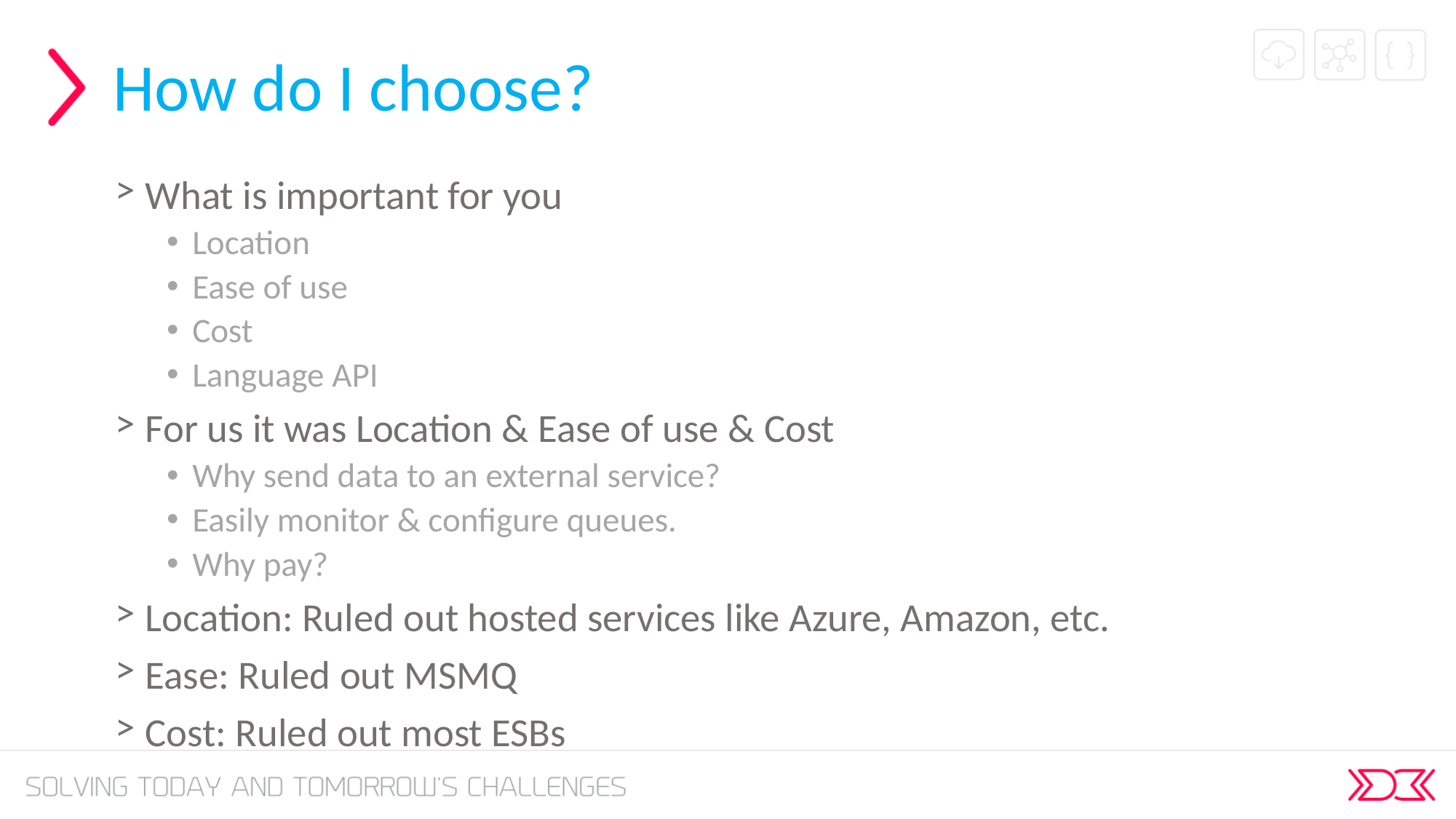

# How do I choose?
What is important for you
Location
Ease of use
Cost
Language API
For us it was Location & Ease of use & Cost
Why send data to an external service?
Easily monitor & configure queues.
Why pay?
Location: Ruled out hosted services like Azure, Amazon, etc.
Ease: Ruled out MSMQ
Cost: Ruled out most ESBs